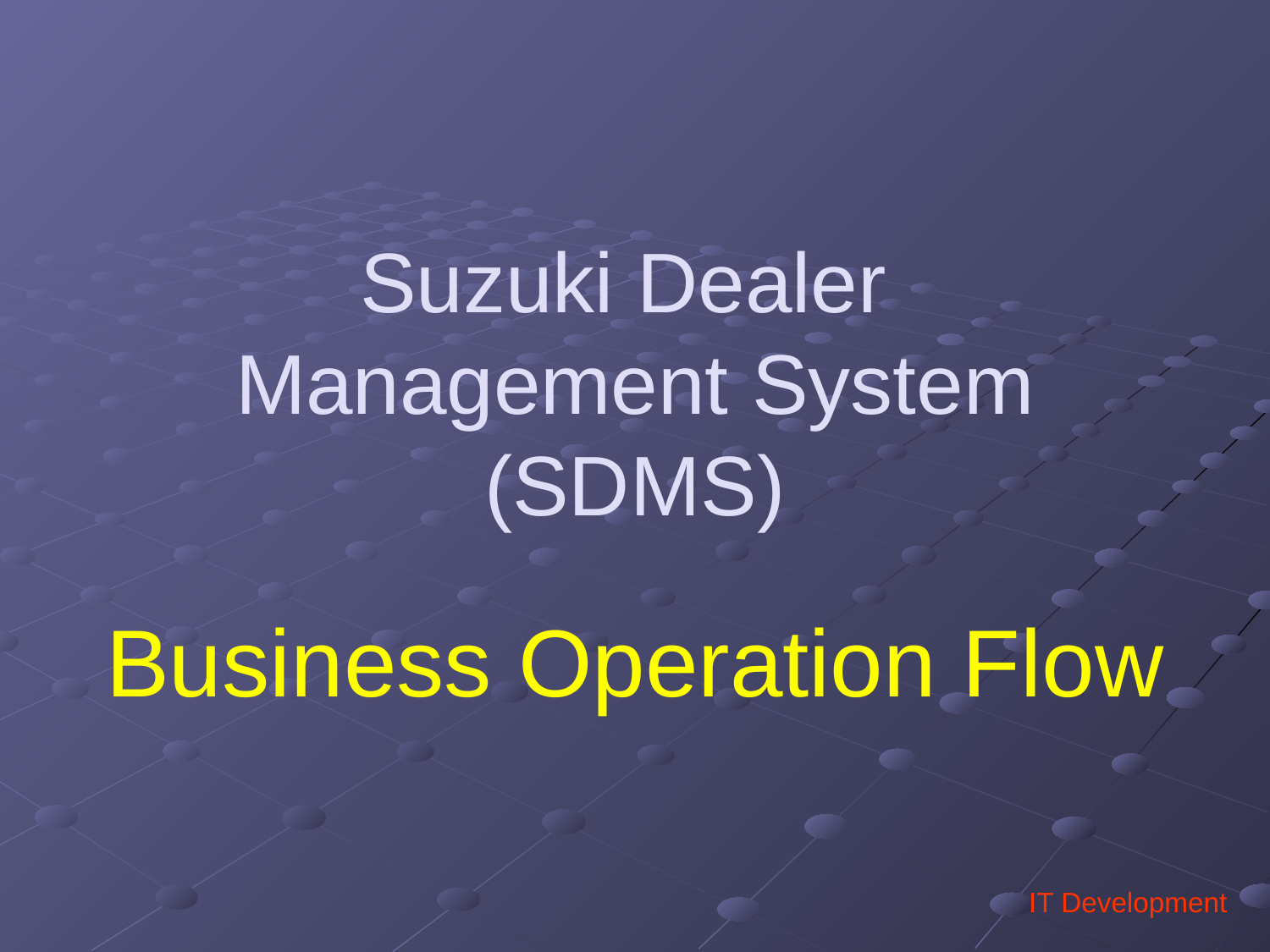

# Suzuki Dealer Management System (SDMS)
Business Operation Flow
IT Development